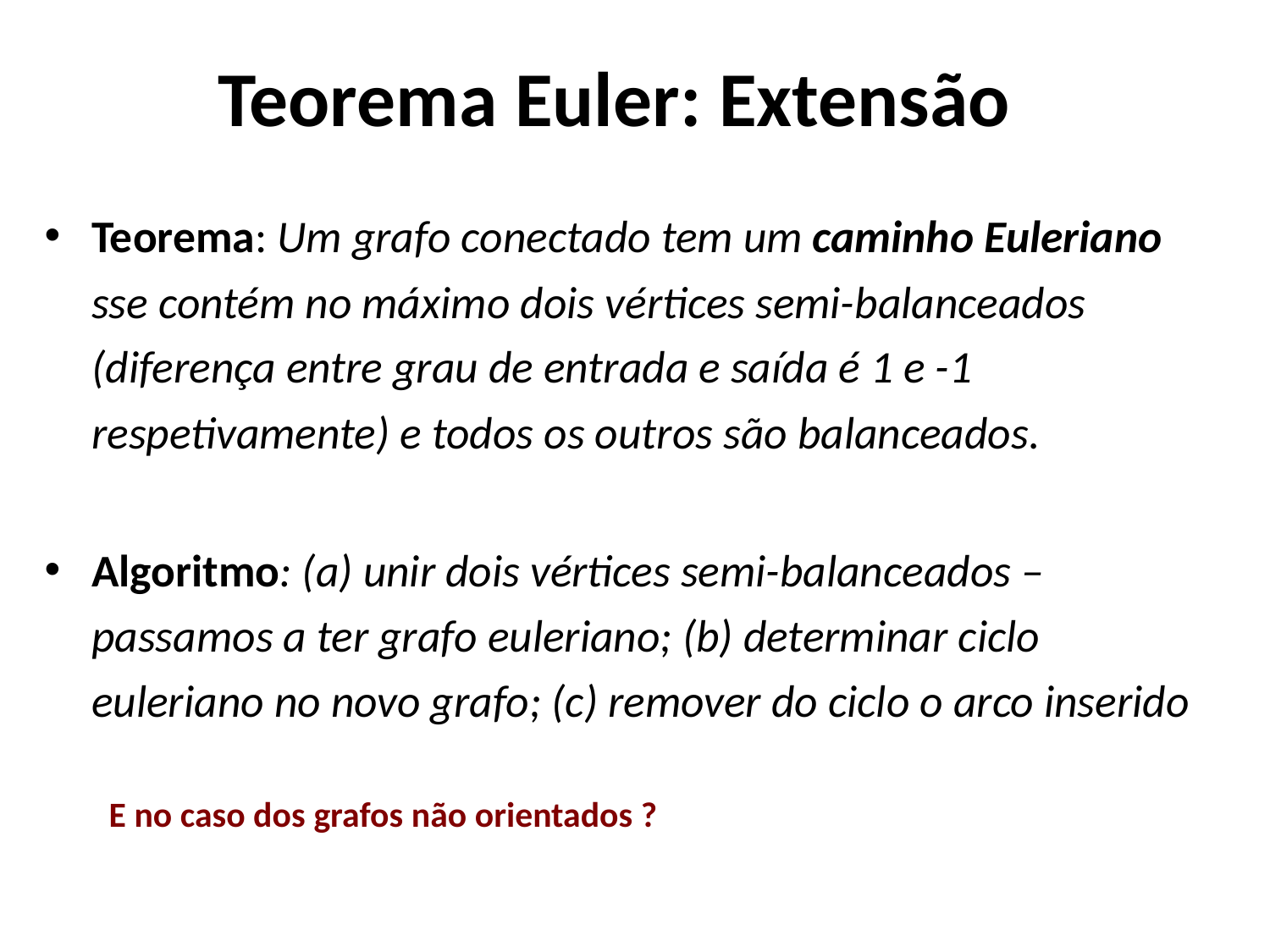

# Teorema Euler: Extensão
Teorema: Um grafo conectado tem um caminho Euleriano sse contém no máximo dois vértices semi-balanceados (diferença entre grau de entrada e saída é 1 e -1 respetivamente) e todos os outros são balanceados.

Algoritmo: (a) unir dois vértices semi-balanceados – passamos a ter grafo euleriano; (b) determinar ciclo euleriano no novo grafo; (c) remover do ciclo o arco inserido

E no caso dos grafos não orientados ?